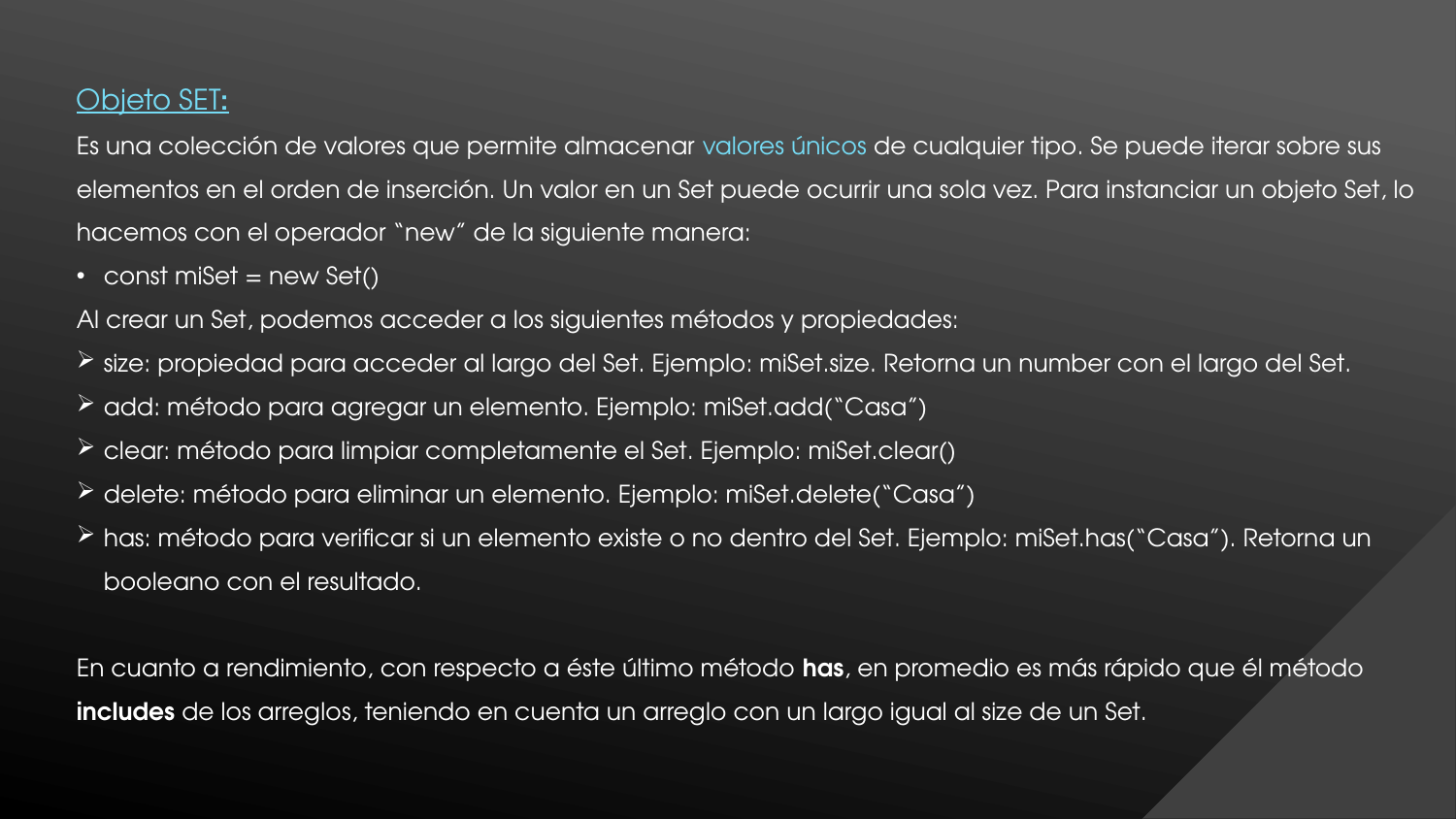

Objeto SET:
Es una colección de valores que permite almacenar valores únicos de cualquier tipo. Se puede iterar sobre sus elementos en el orden de inserción. Un valor en un Set puede ocurrir una sola vez. Para instanciar un objeto Set, lo hacemos con el operador “new” de la siguiente manera:
const miSet = new Set()
Al crear un Set, podemos acceder a los siguientes métodos y propiedades:
size: propiedad para acceder al largo del Set. Ejemplo: miSet.size. Retorna un number con el largo del Set.
add: método para agregar un elemento. Ejemplo: miSet.add(“Casa”)
clear: método para limpiar completamente el Set. Ejemplo: miSet.clear()
delete: método para eliminar un elemento. Ejemplo: miSet.delete(“Casa”)
has: método para verificar si un elemento existe o no dentro del Set. Ejemplo: miSet.has(“Casa”). Retorna un booleano con el resultado.

En cuanto a rendimiento, con respecto a éste último método has, en promedio es más rápido que él método includes de los arreglos, teniendo en cuenta un arreglo con un largo igual al size de un Set.